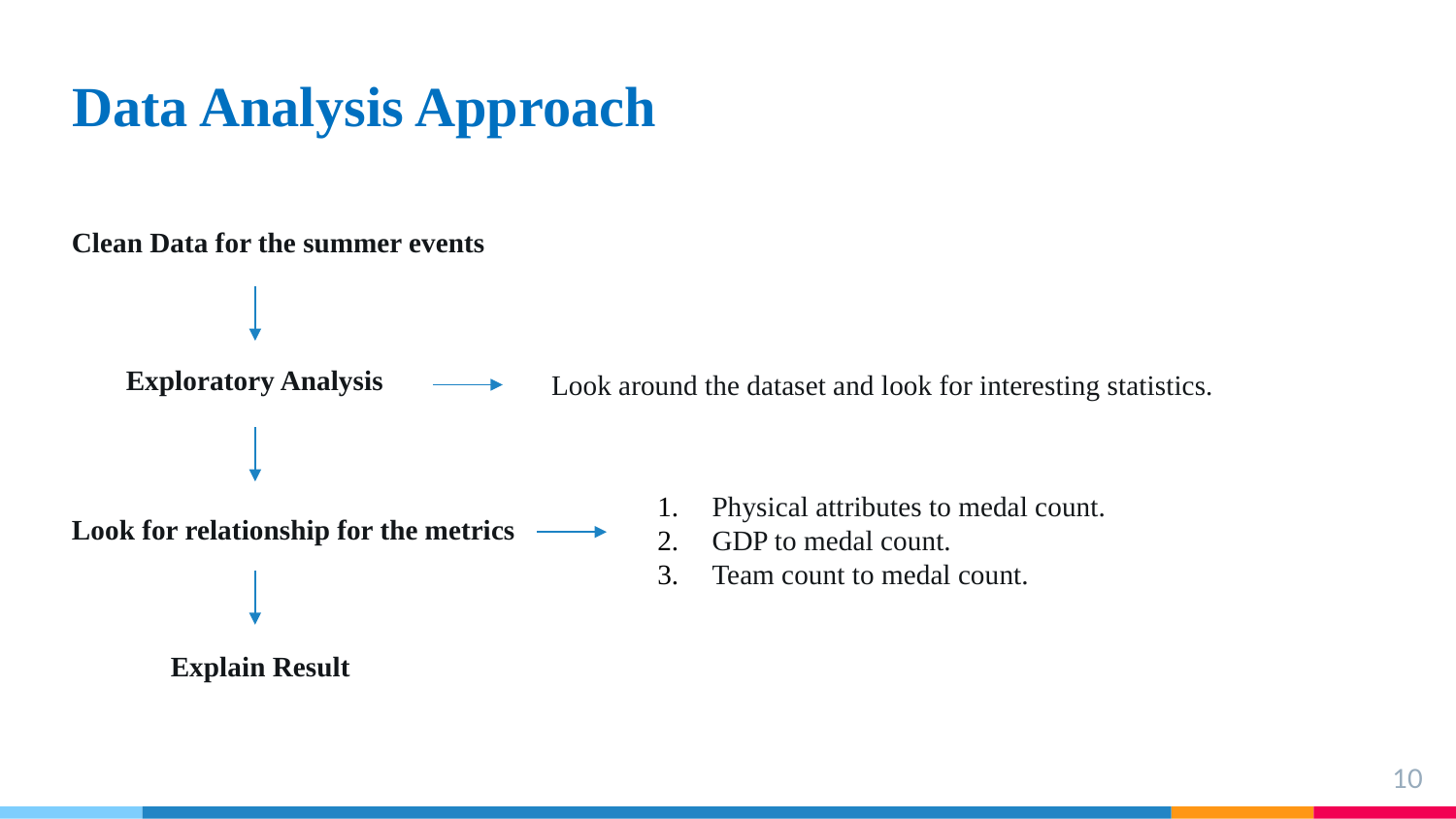

# Data Analysis Approach
Clean Data for the summer events
Exploratory Analysis
Look around the dataset and look for interesting statistics.
Physical attributes to medal count.
GDP to medal count.
Team count to medal count.

Look for relationship for the metrics
Explain Result
10